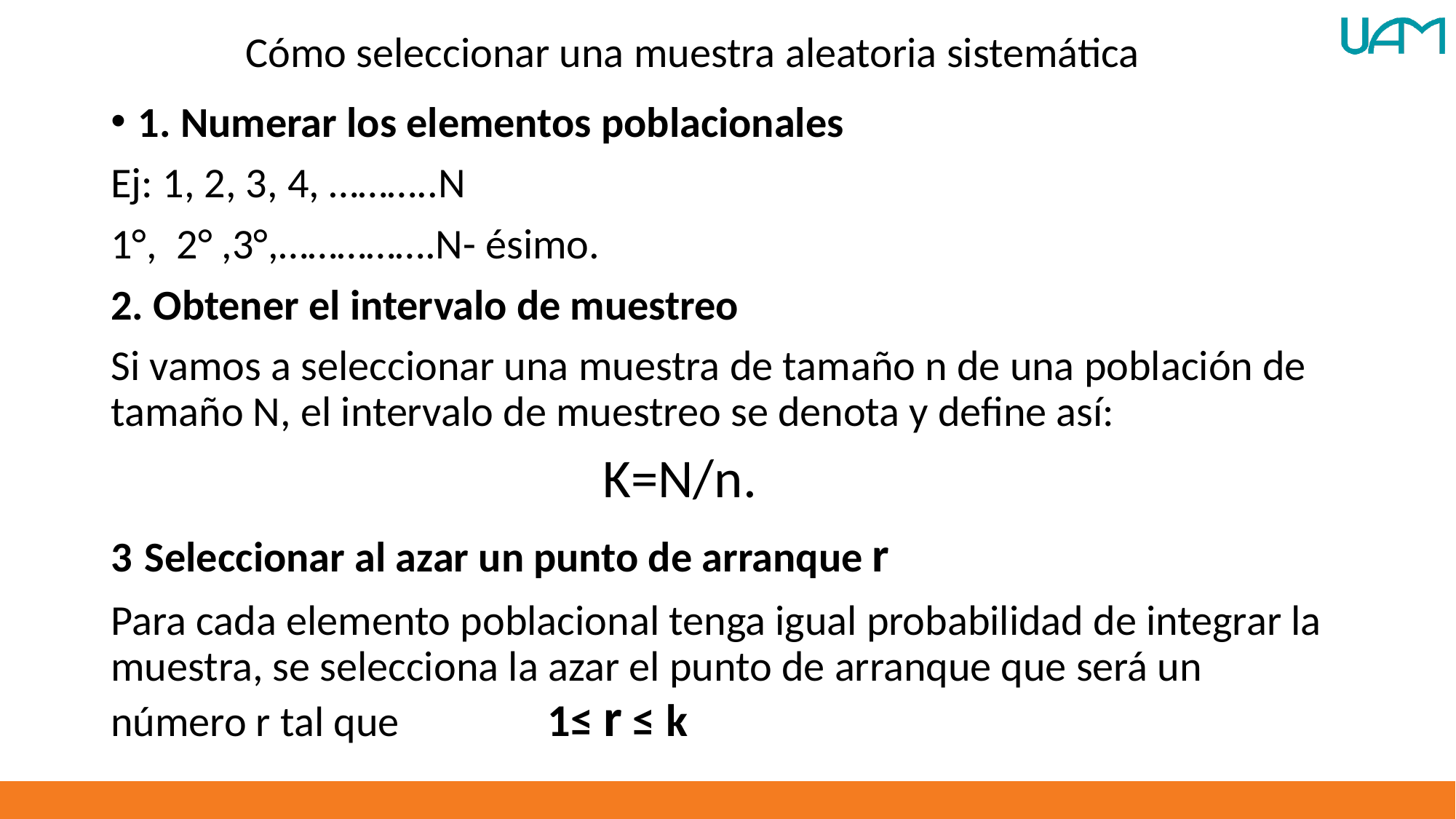

# Cómo seleccionar una muestra aleatoria sistemática
1. Numerar los elementos poblacionales
Ej: 1, 2, 3, 4, ………..N
1°,  2° ,3°,…………….N- ésimo.
2. Obtener el intervalo de muestreo
Si vamos a seleccionar una muestra de tamaño n de una población de tamaño N, el intervalo de muestreo se denota y define así:
                                                   K=N/n.
3 Seleccionar al azar un punto de arranque r
Para cada elemento poblacional tenga igual probabilidad de integrar la muestra, se selecciona la azar el punto de arranque que será un número r tal que  		1≤ r ≤ k